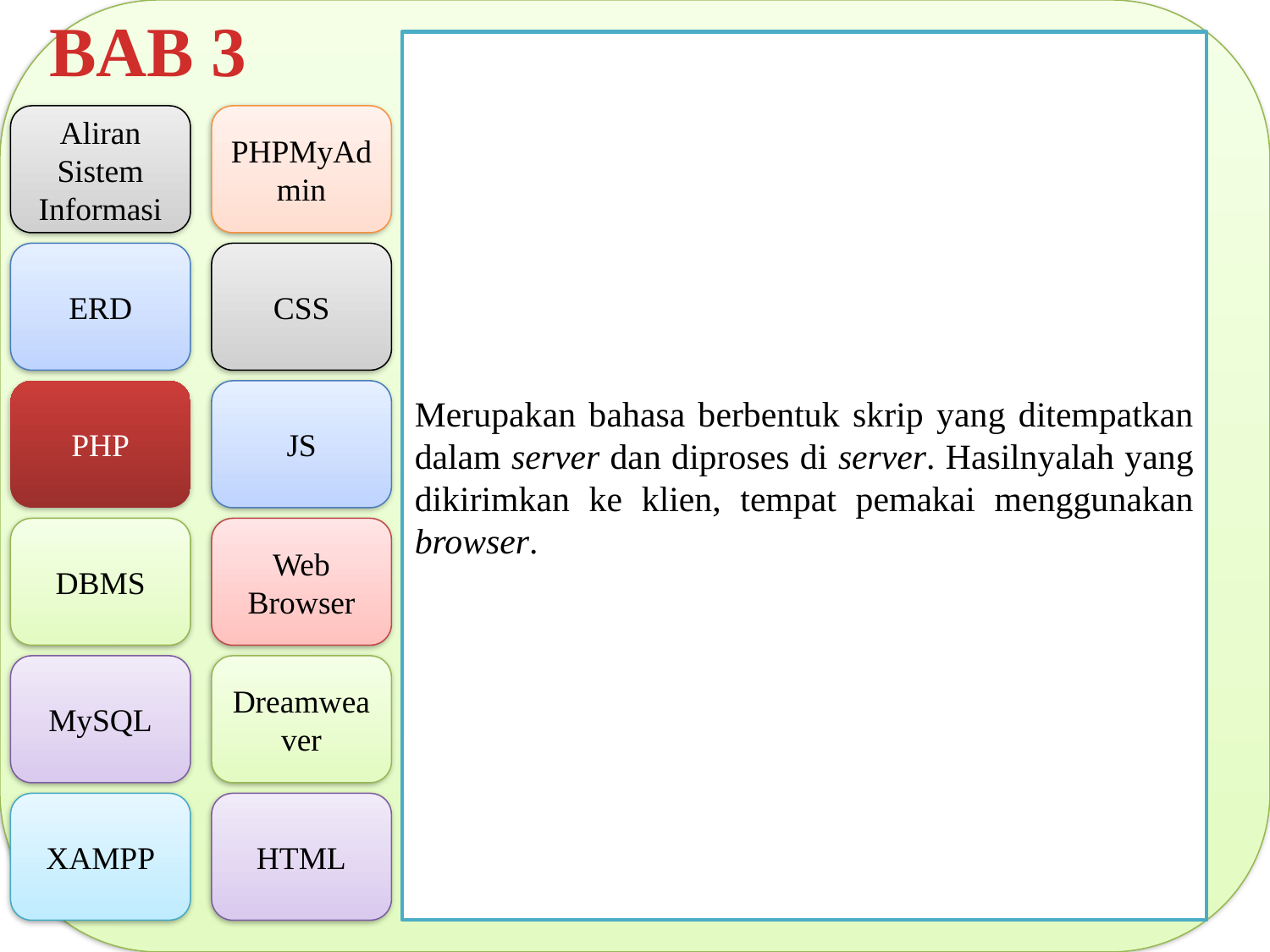

BAB 3
Merupakan bahasa berbentuk skrip yang ditempatkan dalam server dan diproses di server. Hasilnyalah yang dikirimkan ke klien, tempat pemakai menggunakan browser.
Aliran Sistem Informasi
PHPMyAdmin
ERD
CSS
PHP
JS
DBMS
Web Browser
MySQL
Dreamweaver
XAMPP
HTML